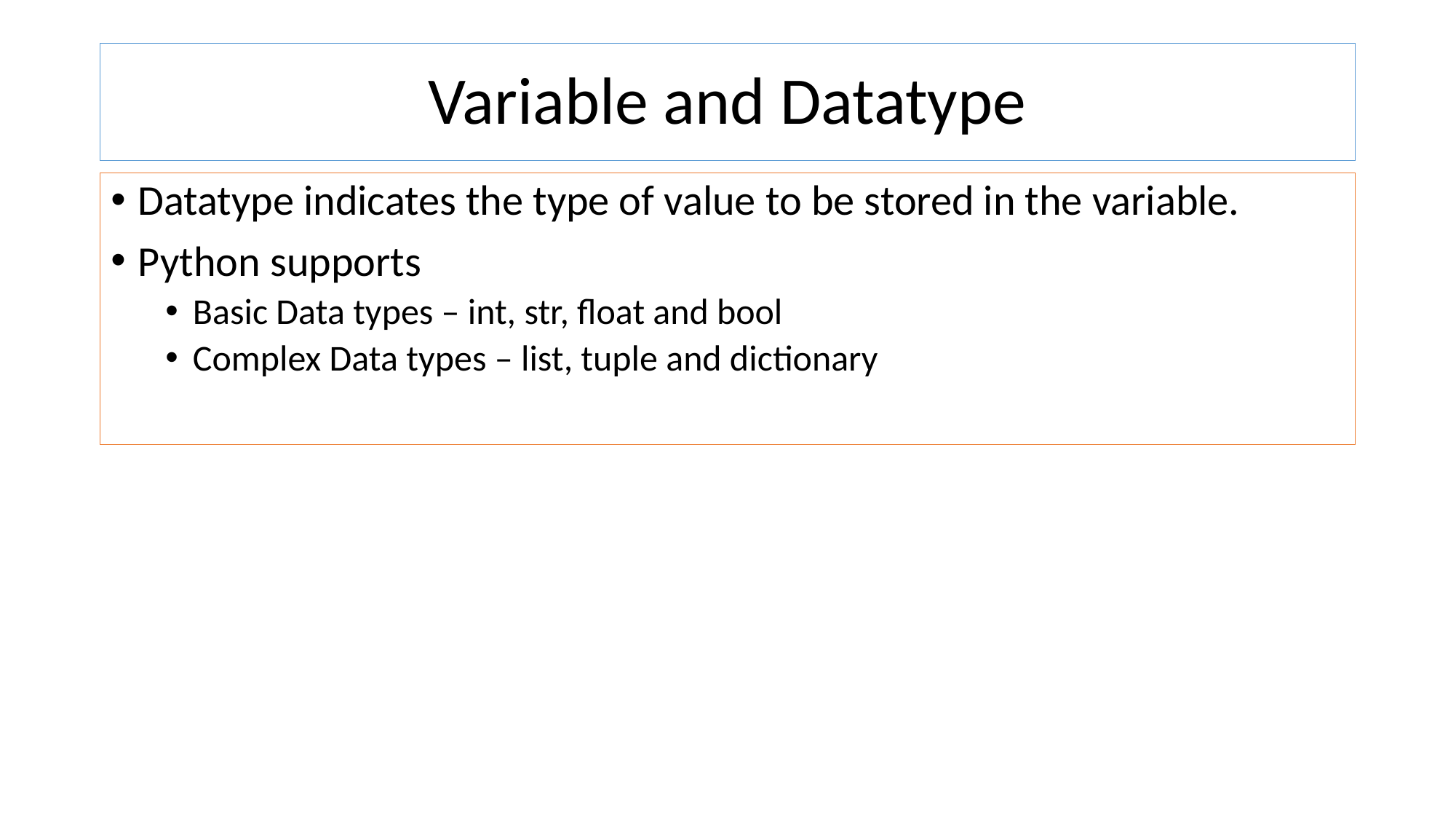

# Variable and Datatype
Datatype indicates the type of value to be stored in the variable.
Python supports
Basic Data types – int, str, float and bool
Complex Data types – list, tuple and dictionary